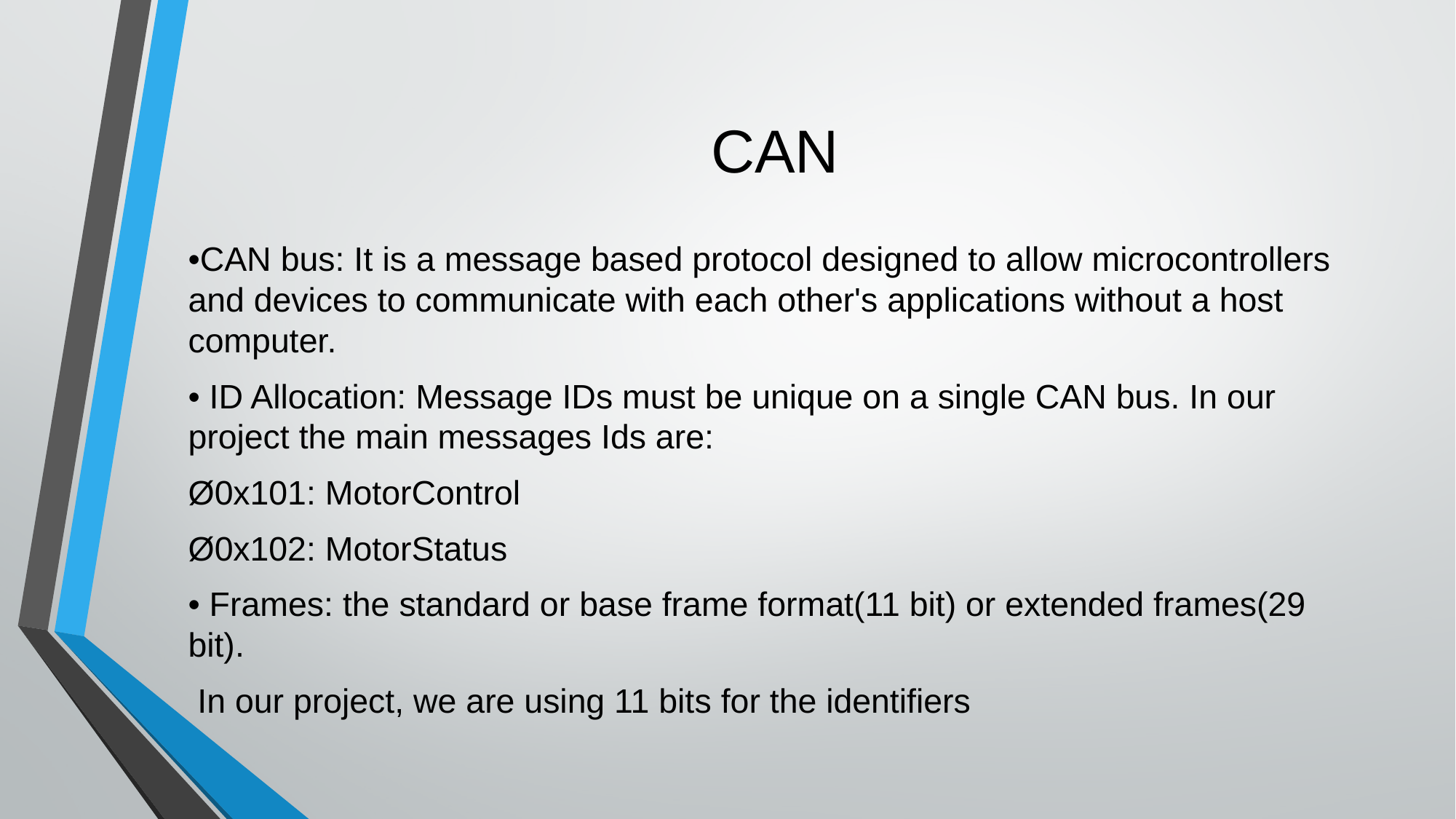

# CAN
•CAN bus: It is a message based protocol designed to allow microcontrollers and devices to communicate with each other's applications without a host computer.
• ID Allocation: Message IDs must be unique on a single CAN bus. In our project the main messages Ids are:
Ø0x101: MotorControl
Ø0x102: MotorStatus
• Frames: the standard or base frame format(11 bit) or extended frames(29 bit).
 In our project, we are using 11 bits for the identifiers